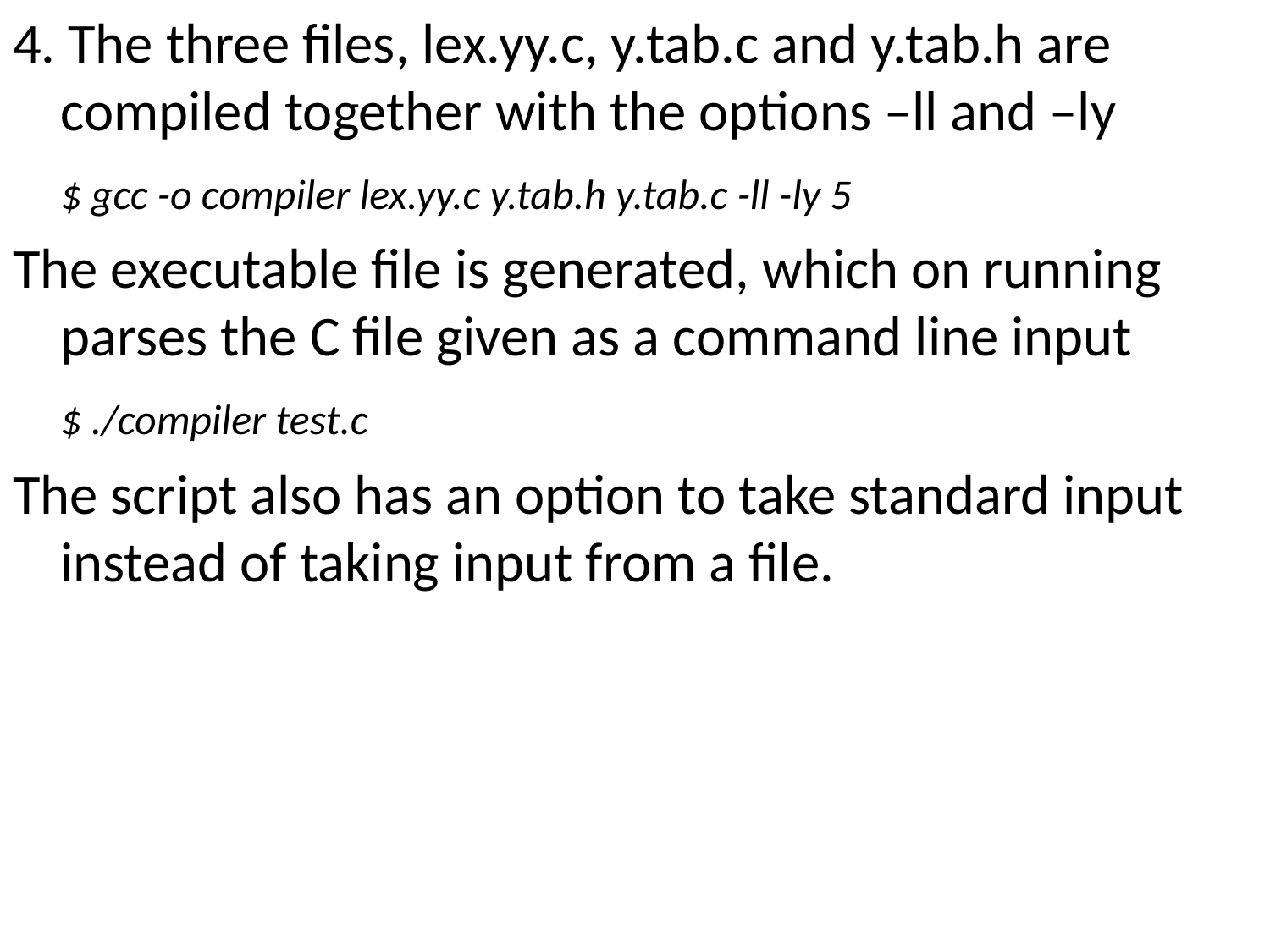

4. The three files, lex.yy.c, y.tab.c and y.tab.h are compiled together with the options –ll and –ly
	$ gcc -o compiler lex.yy.c y.tab.h y.tab.c -ll -ly 5
The executable file is generated, which on running parses the C file given as a command line input
	$ ./compiler test.c
The script also has an option to take standard input instead of taking input from a file.